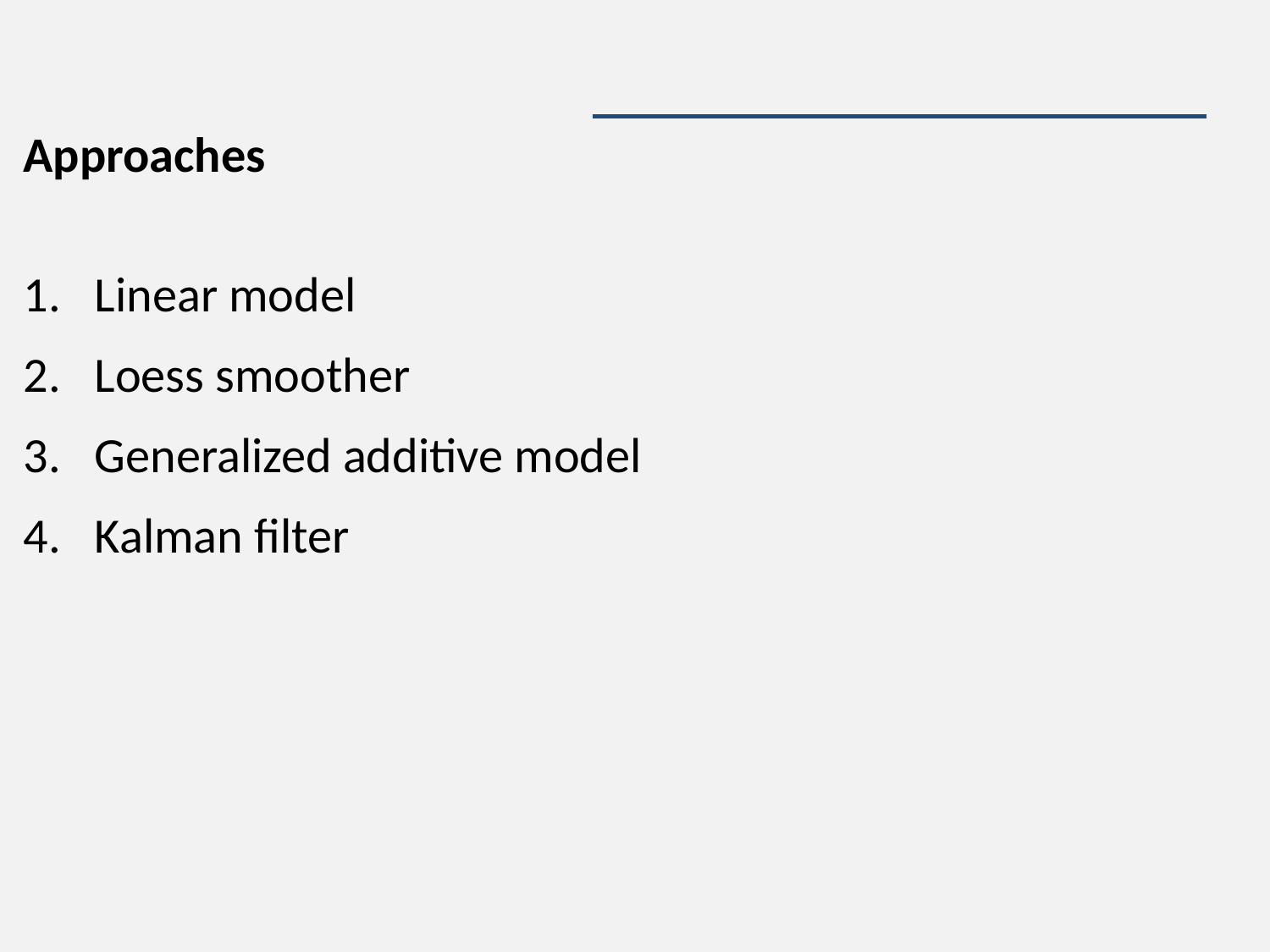

#
Approaches
Linear model
Loess smoother
Generalized additive model
Kalman filter